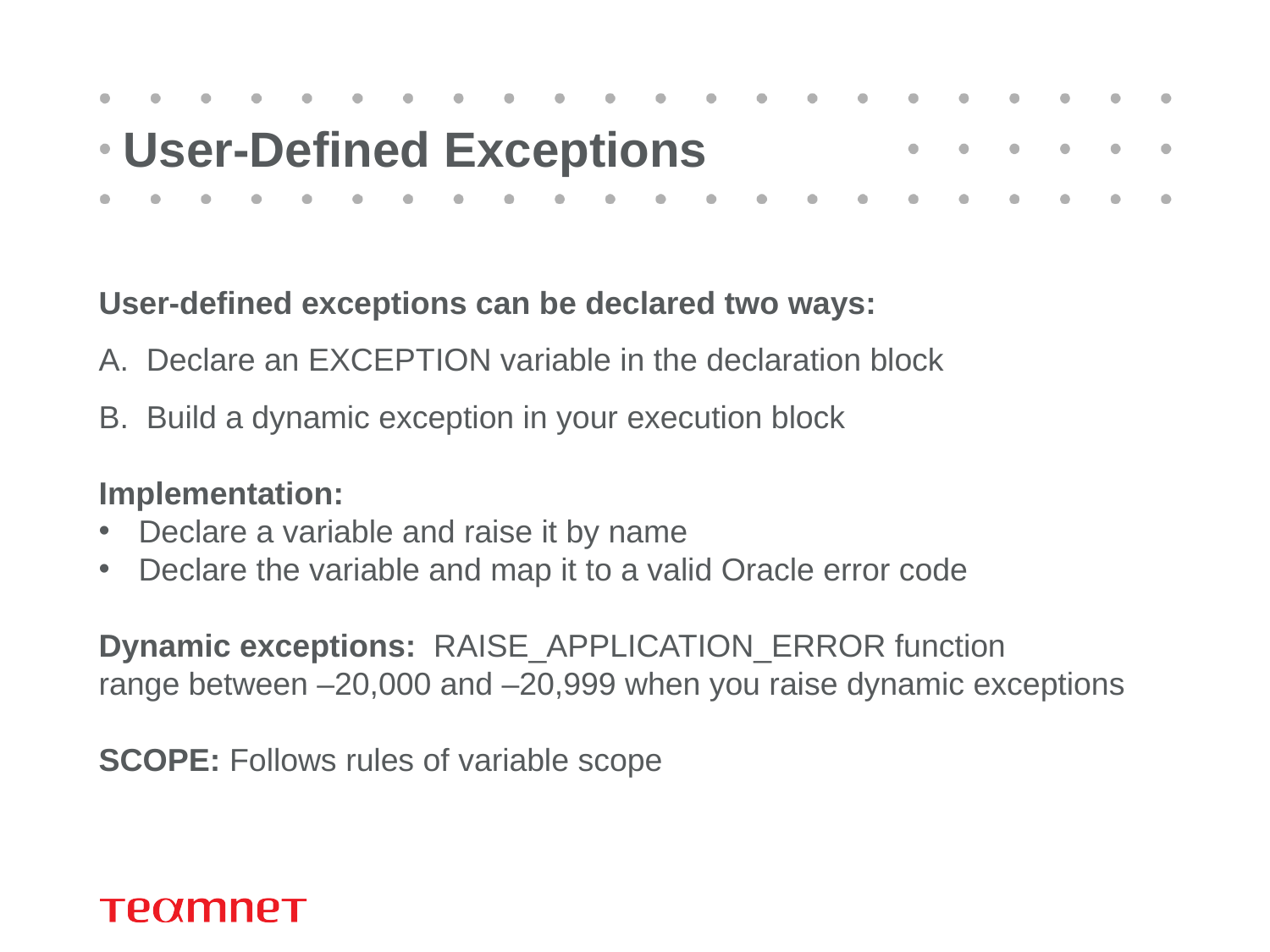

# User-Defined Exceptions
User-defined exceptions can be declared two ways:
Declare an EXCEPTION variable in the declaration block
Build a dynamic exception in your execution block

Implementation:
Declare a variable and raise it by name
Declare the variable and map it to a valid Oracle error code

Dynamic exceptions:  RAISE_APPLICATION_ERROR function
range between –20,000 and –20,999 when you raise dynamic exceptions

SCOPE: Follows rules of variable scope